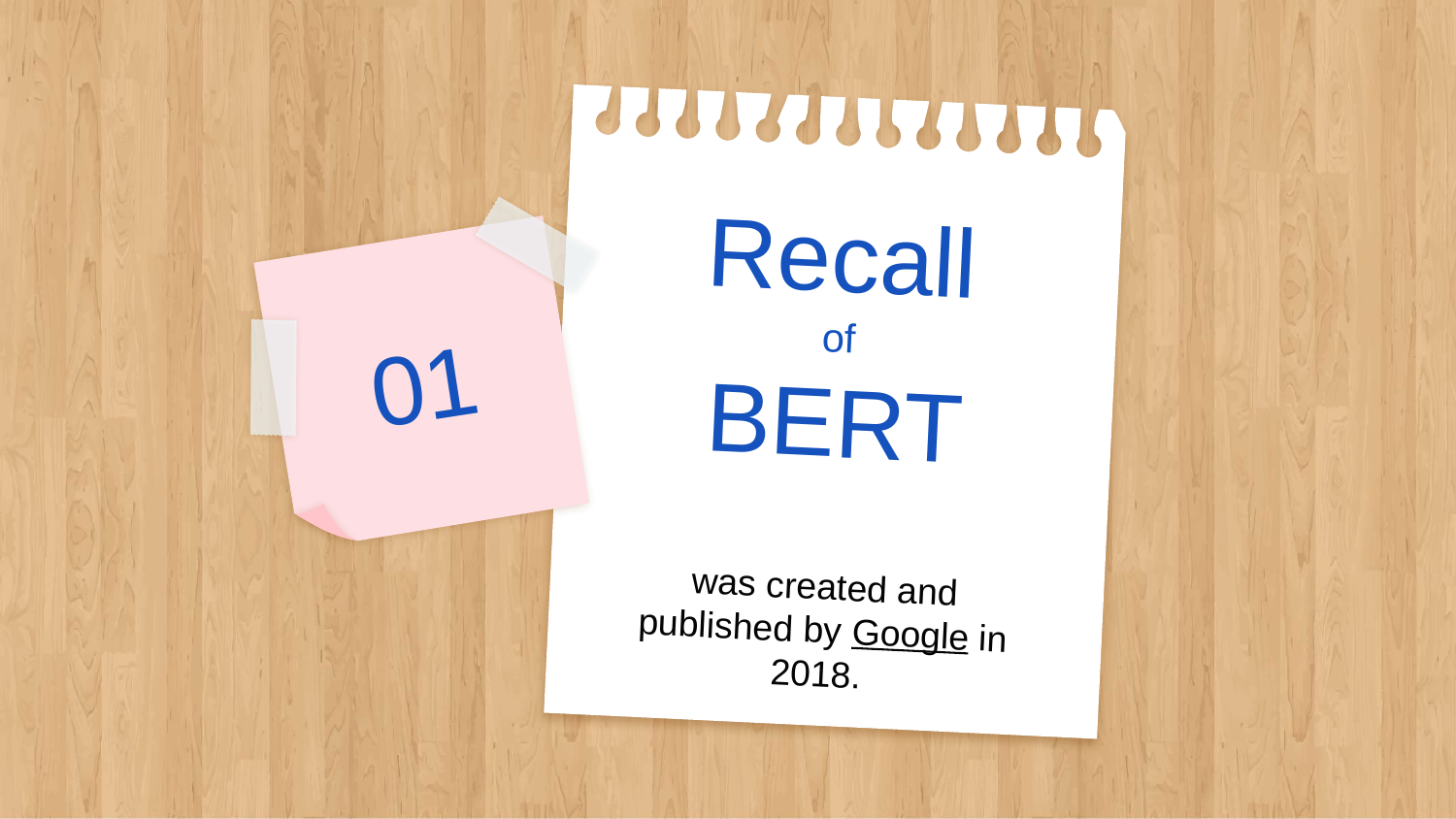

# Recall of BERT
01
was created and published by Google in 2018.